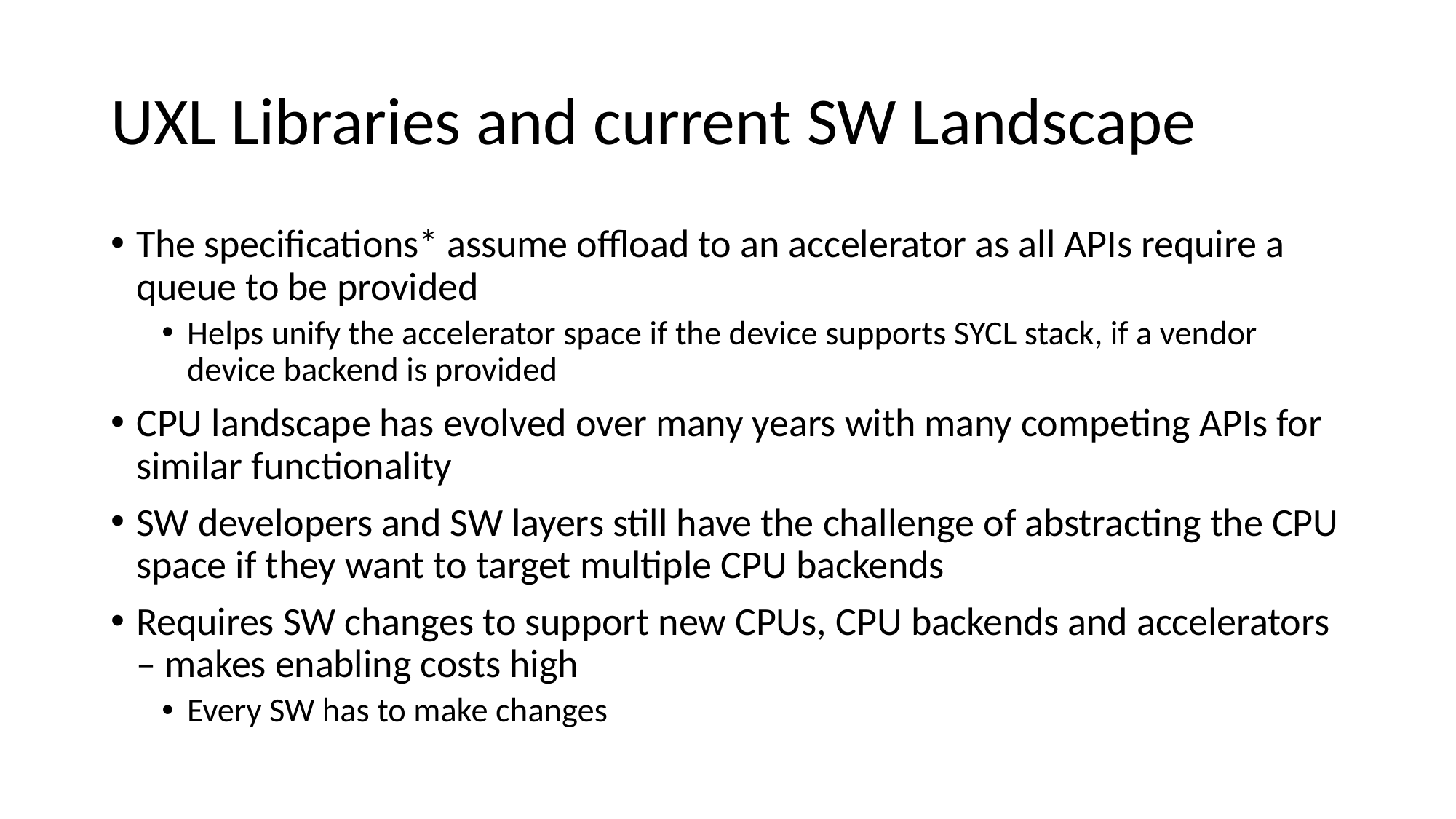

# UXL Libraries and current SW Landscape
The specifications* assume offload to an accelerator as all APIs require a queue to be provided
Helps unify the accelerator space if the device supports SYCL stack, if a vendor device backend is provided
CPU landscape has evolved over many years with many competing APIs for similar functionality
SW developers and SW layers still have the challenge of abstracting the CPU space if they want to target multiple CPU backends
Requires SW changes to support new CPUs, CPU backends and accelerators – makes enabling costs high
Every SW has to make changes